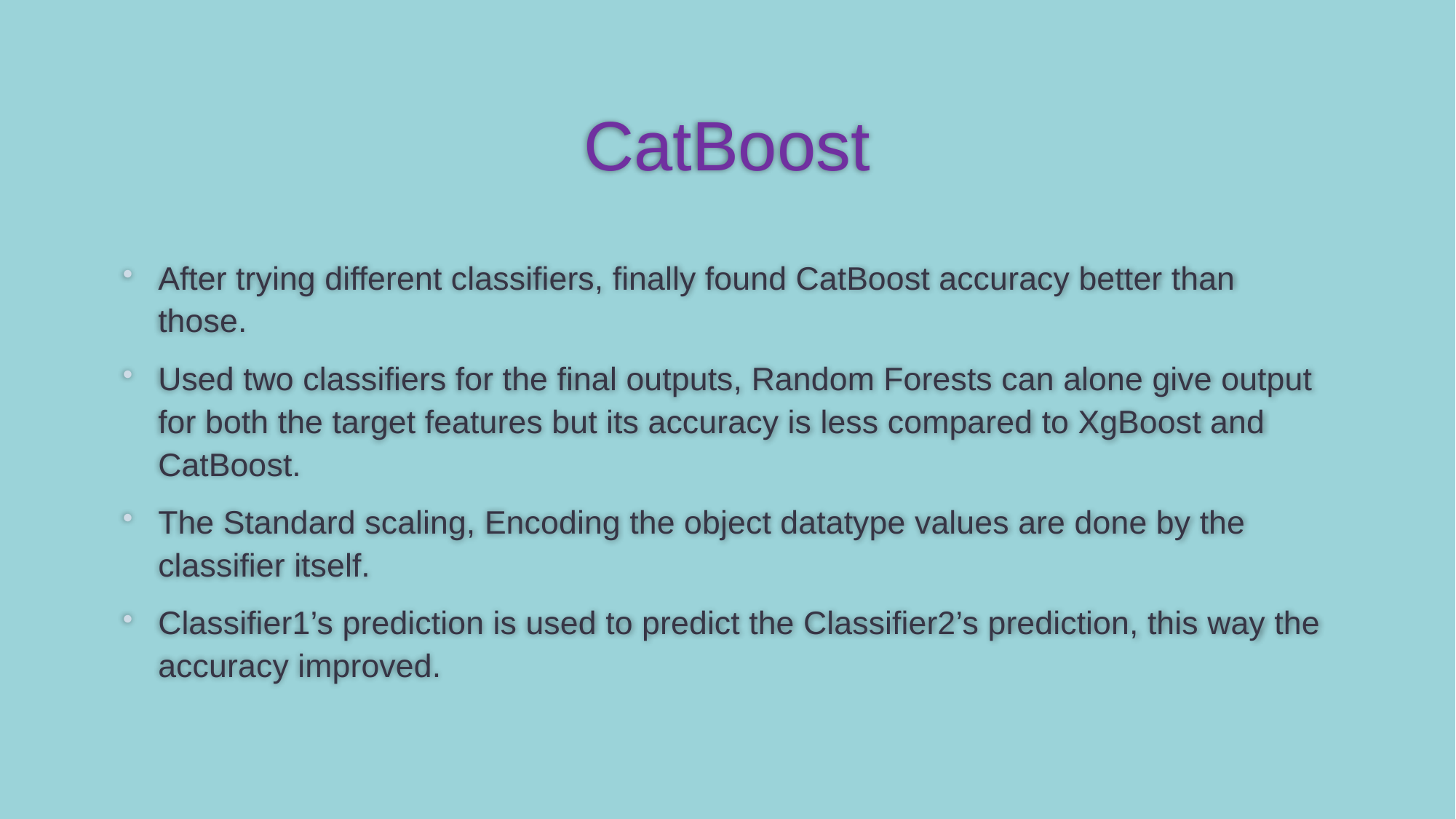

# CatBoost
After trying different classifiers, finally found CatBoost accuracy better than those.
Used two classifiers for the final outputs, Random Forests can alone give output for both the target features but its accuracy is less compared to XgBoost and CatBoost.
The Standard scaling, Encoding the object datatype values are done by the classifier itself.
Classifier1’s prediction is used to predict the Classifier2’s prediction, this way the accuracy improved.